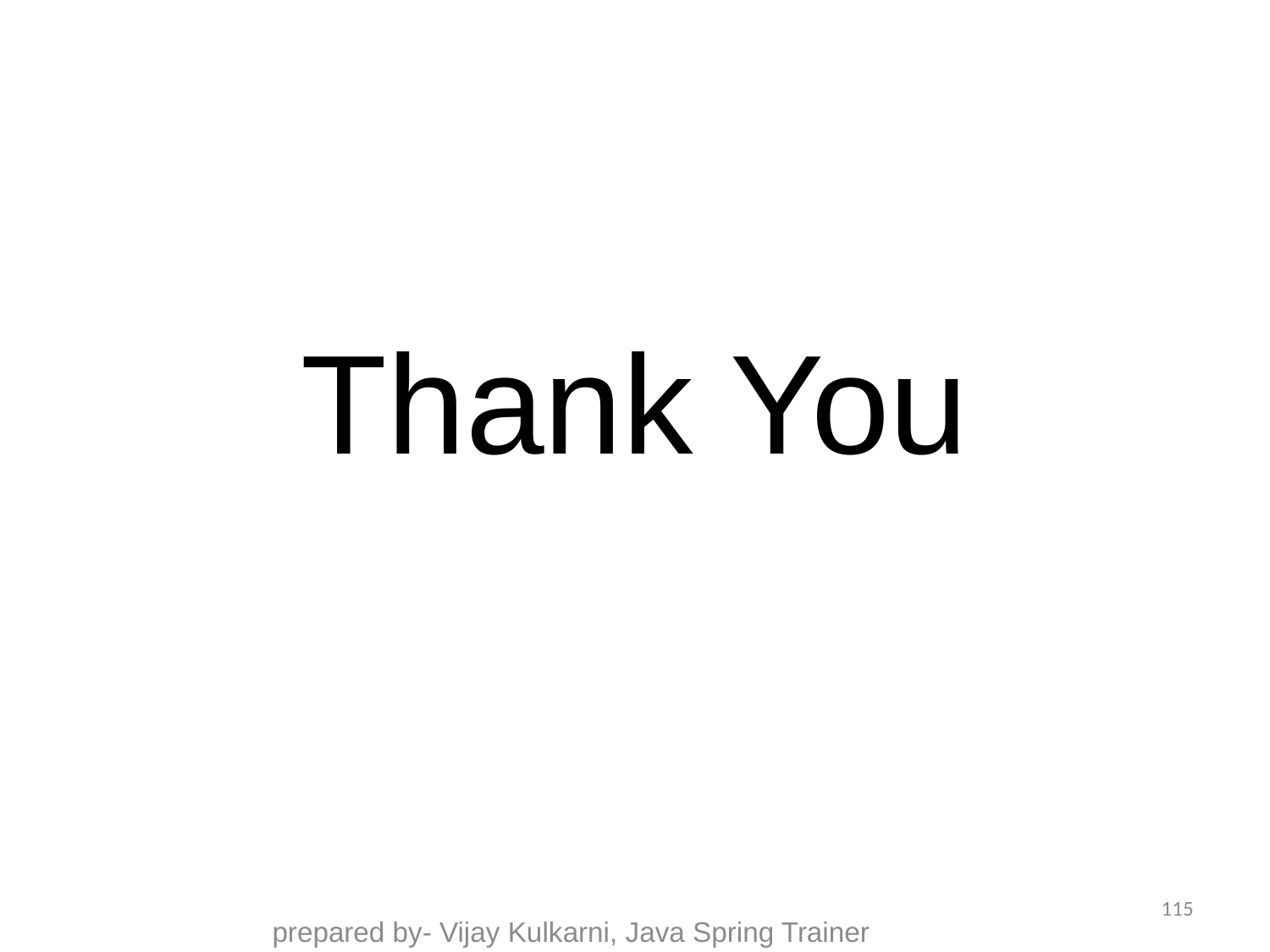

# Thank You
115
prepared by- Vijay Kulkarni, Java Spring Trainer